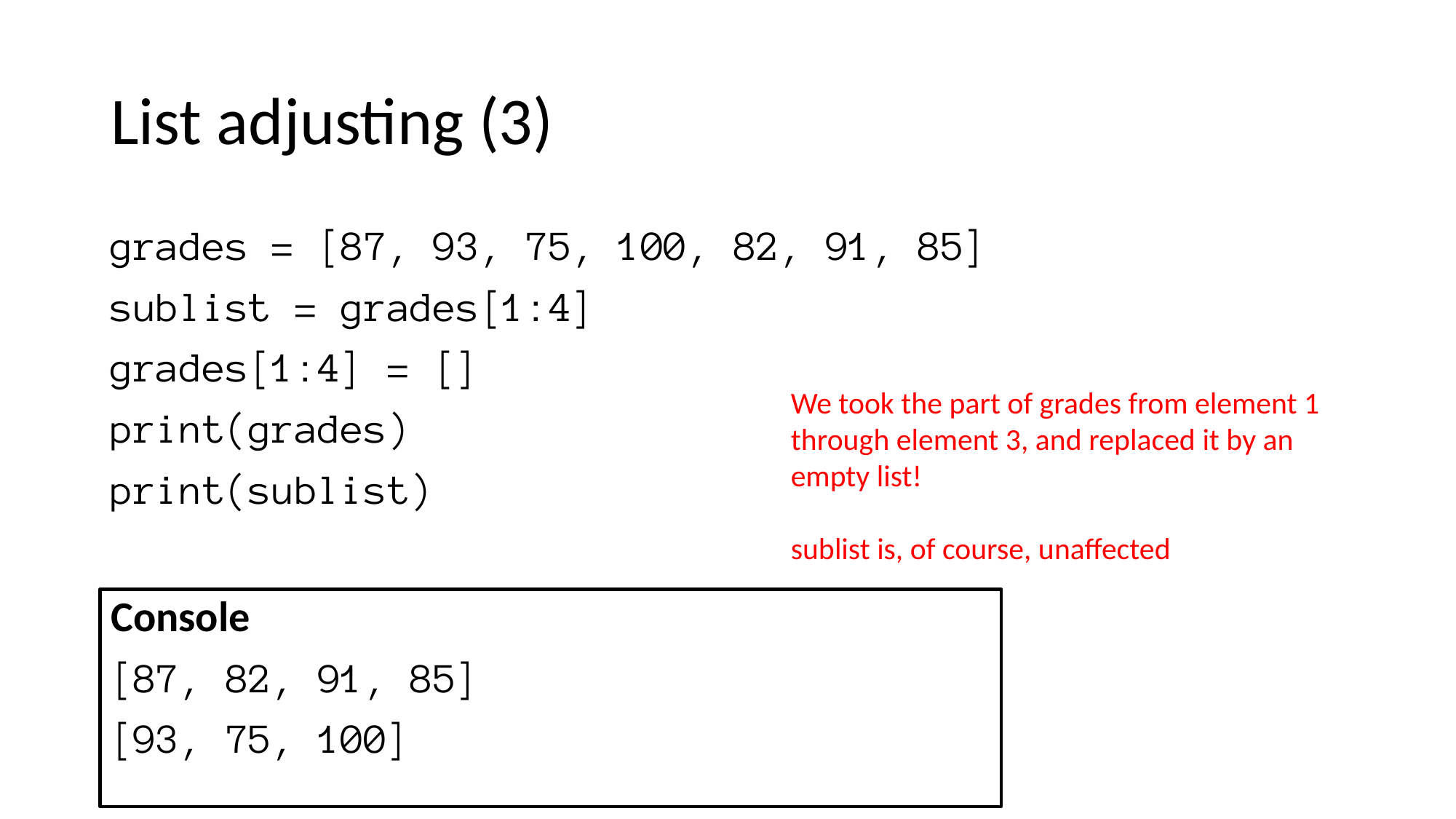

# List adjusting (3)
grades = [87, 93, 75, 100, 82, 91, 85]
sublist = grades[1:4]
grades[1:4] = []
print(grades)
print(sublist)
We took the part of grades from element 1 through element 3, and replaced it by an empty list!

sublist is, of course, unaffected
Console
[87, 82, 91, 85]
[93, 75, 100]